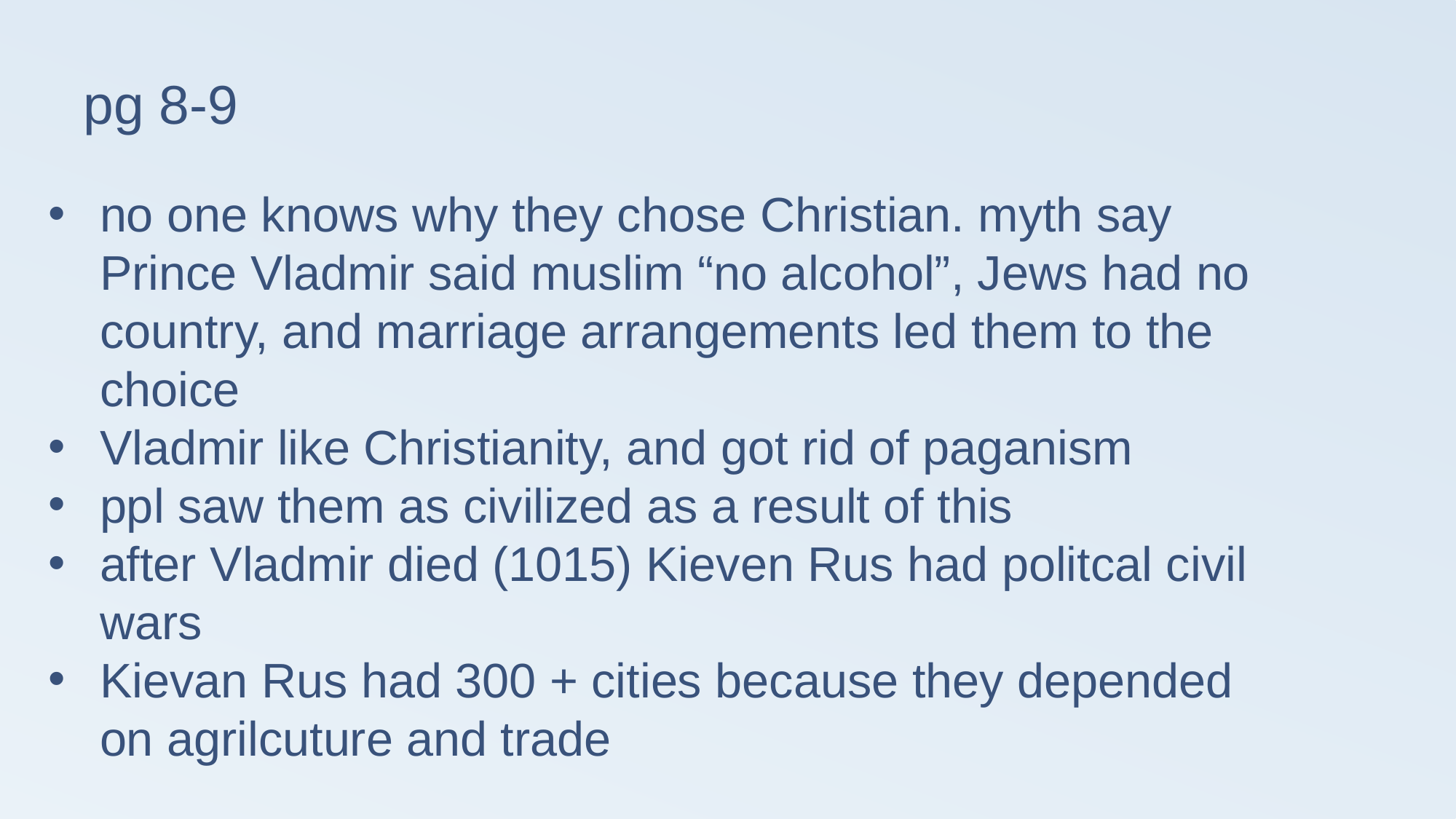

# pg 8-9
no one knows why they chose Christian. myth say Prince Vladmir said muslim “no alcohol”, Jews had no country, and marriage arrangements led them to the choice
Vladmir like Christianity, and got rid of paganism
ppl saw them as civilized as a result of this
after Vladmir died (1015) Kieven Rus had politcal civil wars
Kievan Rus had 300 + cities because they depended on agrilcuture and trade